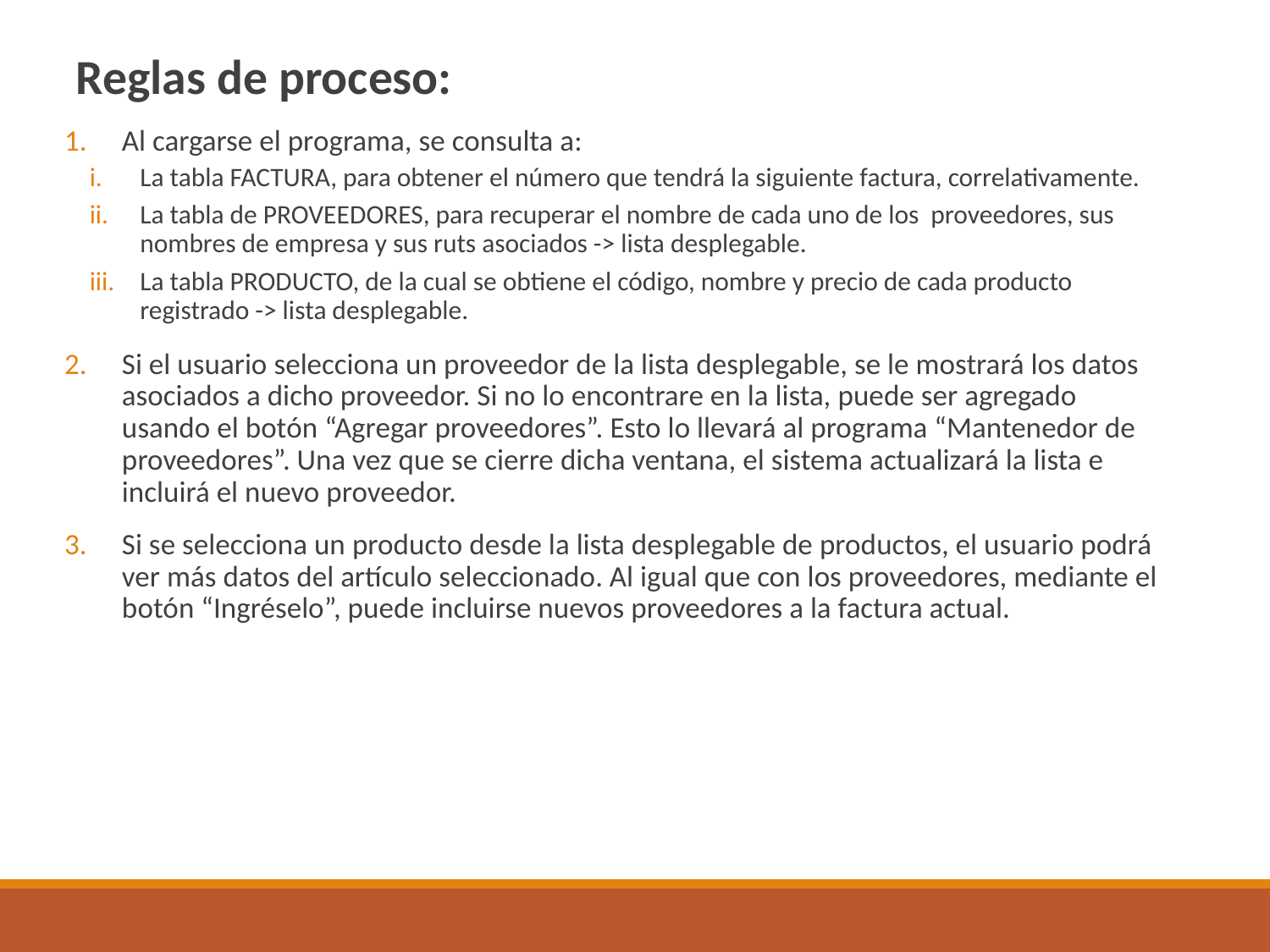

Reglas de proceso:
Al cargarse el programa, se consulta a:
La tabla FACTURA, para obtener el número que tendrá la siguiente factura, correlativamente.
La tabla de PROVEEDORES, para recuperar el nombre de cada uno de los  proveedores, sus nombres de empresa y sus ruts asociados -> lista desplegable.
La tabla PRODUCTO, de la cual se obtiene el código, nombre y precio de cada producto registrado -> lista desplegable.
Si el usuario selecciona un proveedor de la lista desplegable, se le mostrará los datos asociados a dicho proveedor. Si no lo encontrare en la lista, puede ser agregado usando el botón “Agregar proveedores”. Esto lo llevará al programa “Mantenedor de proveedores”. Una vez que se cierre dicha ventana, el sistema actualizará la lista e incluirá el nuevo proveedor.
Si se selecciona un producto desde la lista desplegable de productos, el usuario podrá ver más datos del artículo seleccionado. Al igual que con los proveedores, mediante el botón “Ingréselo”, puede incluirse nuevos proveedores a la factura actual.